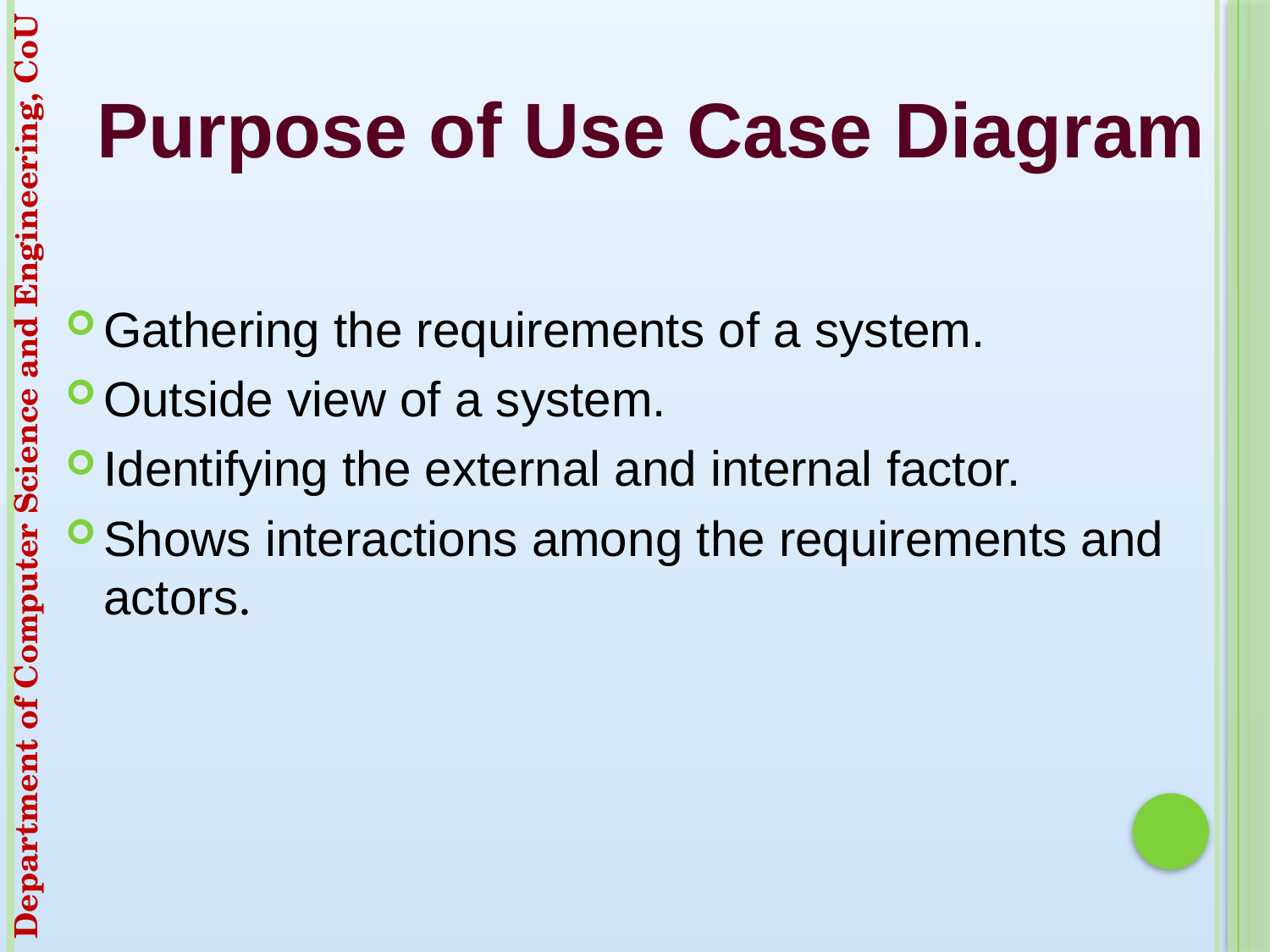

Gathering the requirements of a system.
Outside view of a system.
Identifying the external and internal factor.
Shows interactions among the requirements and actors.

Purpose of Use Case Diagram